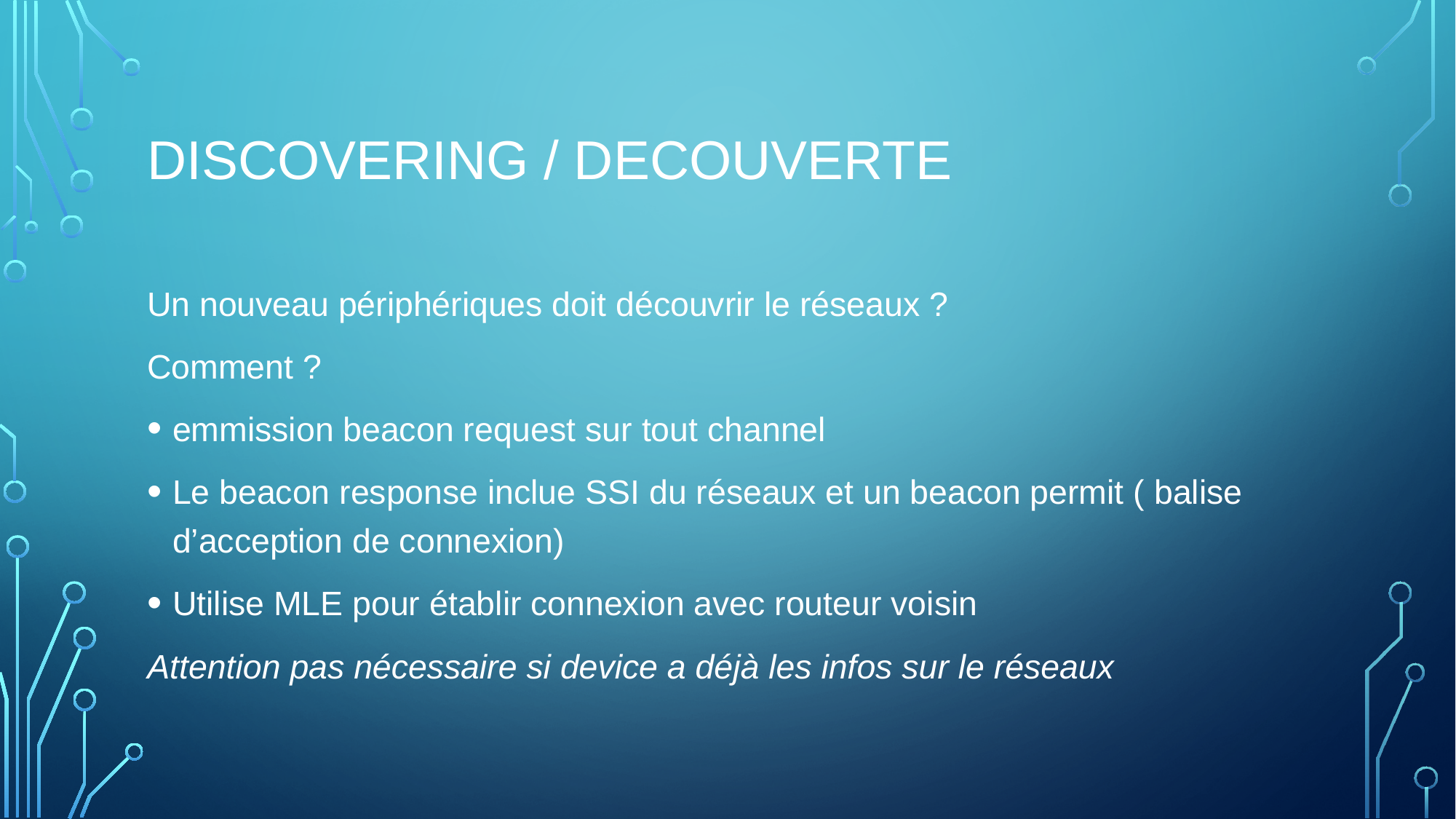

# Discovering / decouverte
Un nouveau périphériques doit découvrir le réseaux ?
Comment ?
emmission beacon request sur tout channel
Le beacon response inclue SSI du réseaux et un beacon permit ( balise d’acception de connexion)
Utilise MLE pour établir connexion avec routeur voisin
Attention pas nécessaire si device a déjà les infos sur le réseaux